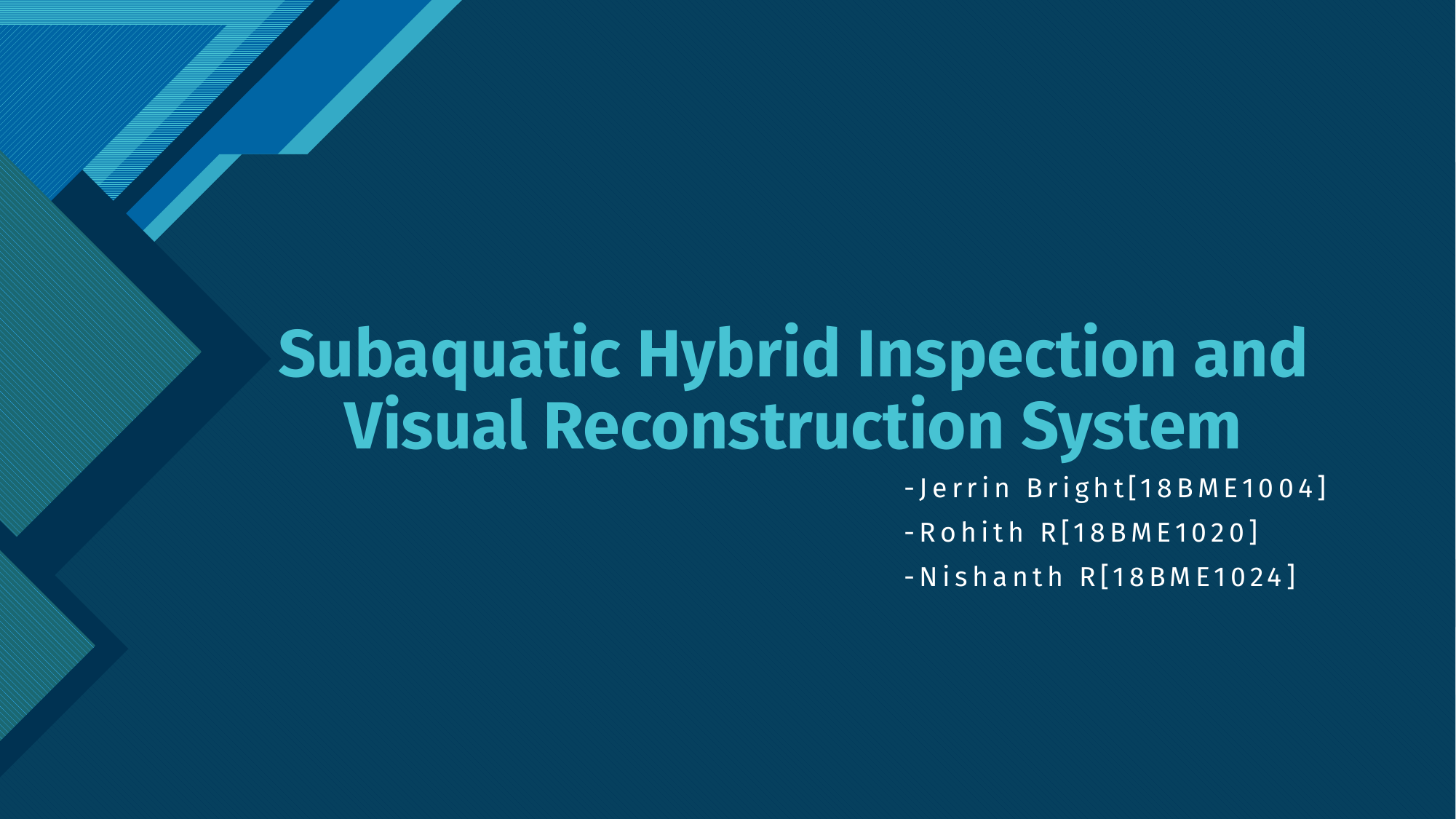

# Subaquatic Hybrid Inspection and Visual Reconstruction System
-Jerrin Bright[18BME1004]
-Rohith R[18BME1020]
-Nishanth R[18BME1024]